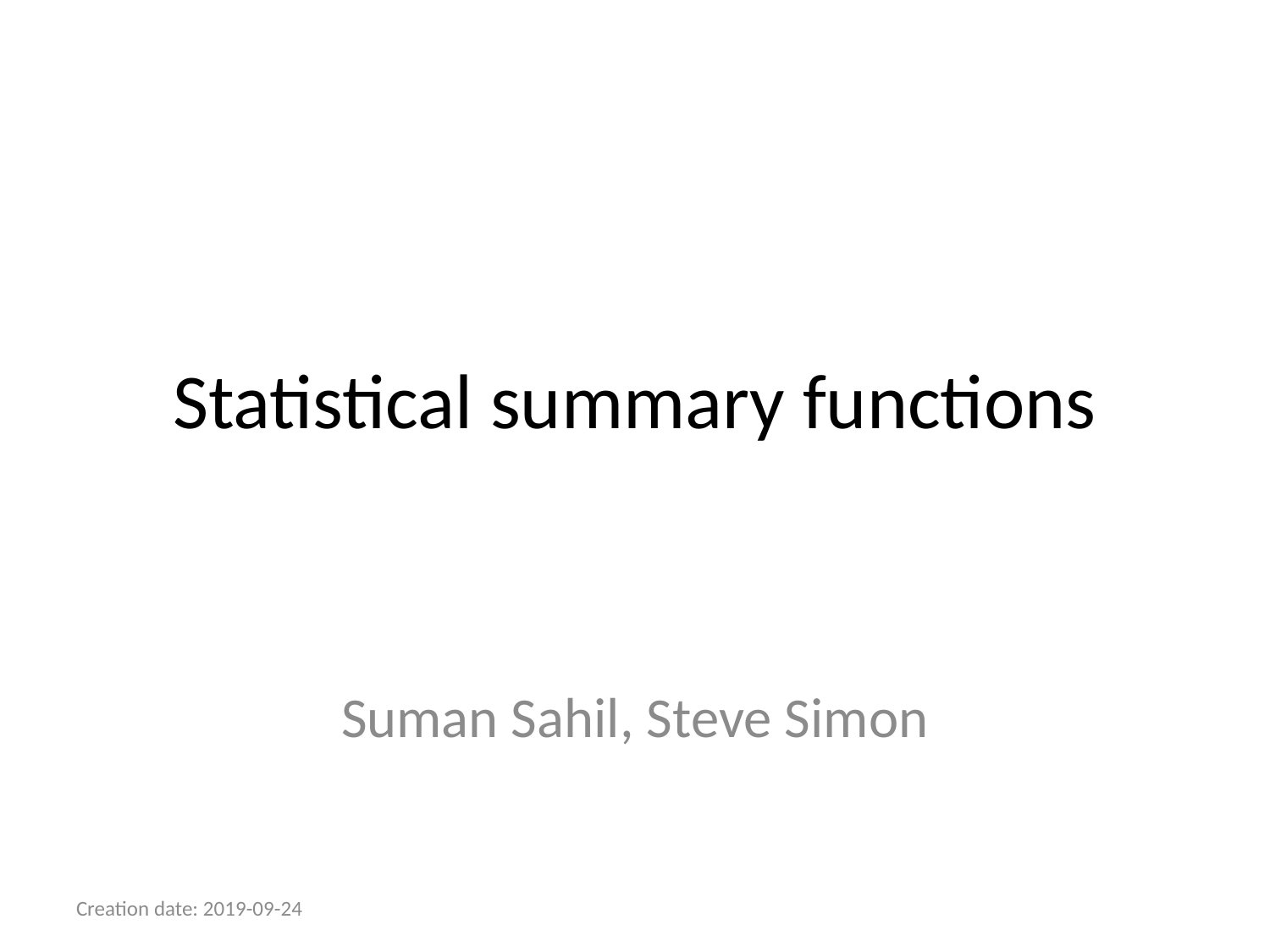

# Statistical summary functions
Suman Sahil, Steve Simon
Creation date: 2019-09-24